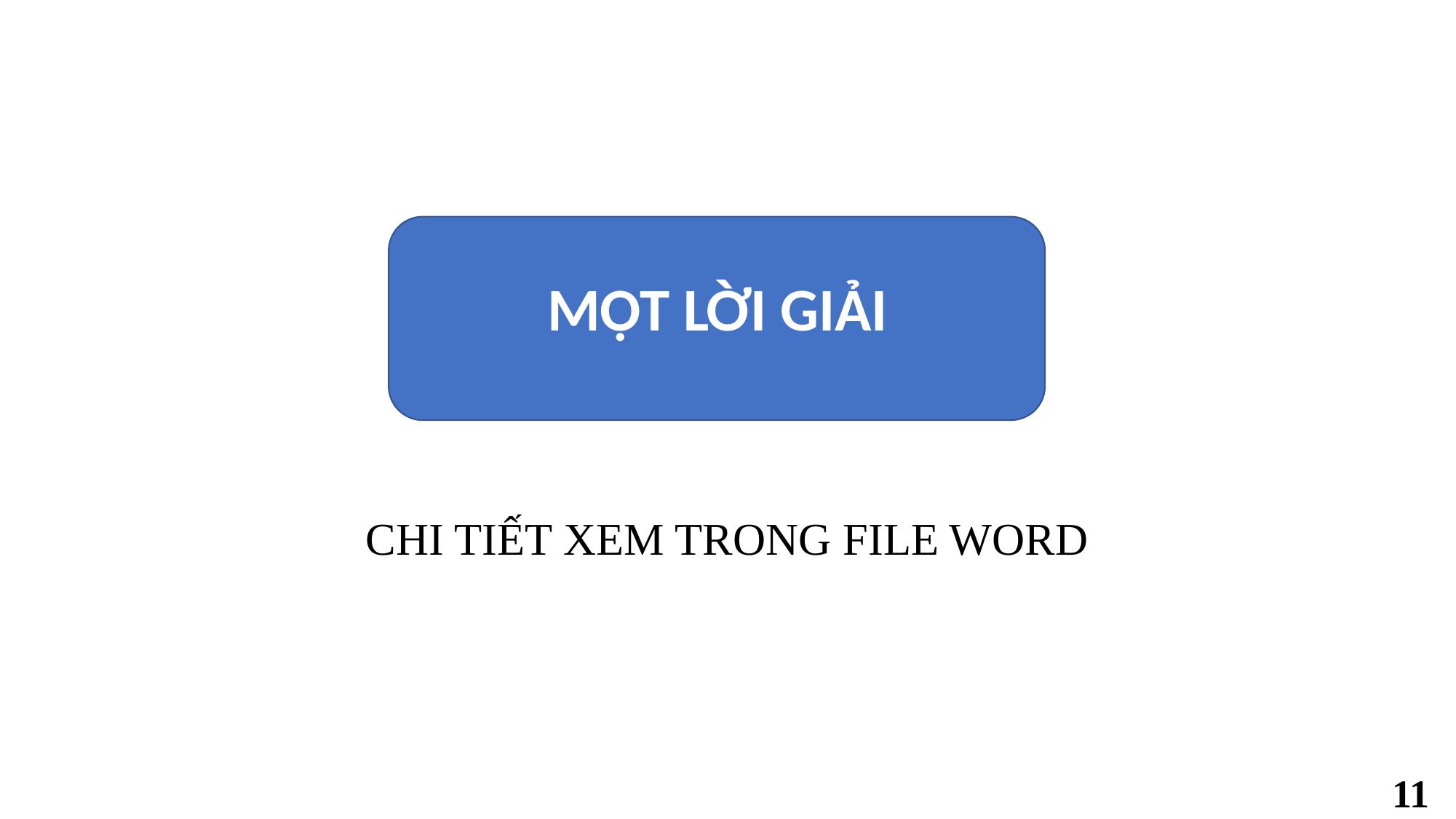

MỘT LỜI GIẢI
CHI TIẾT XEM TRONG FILE WORD
11